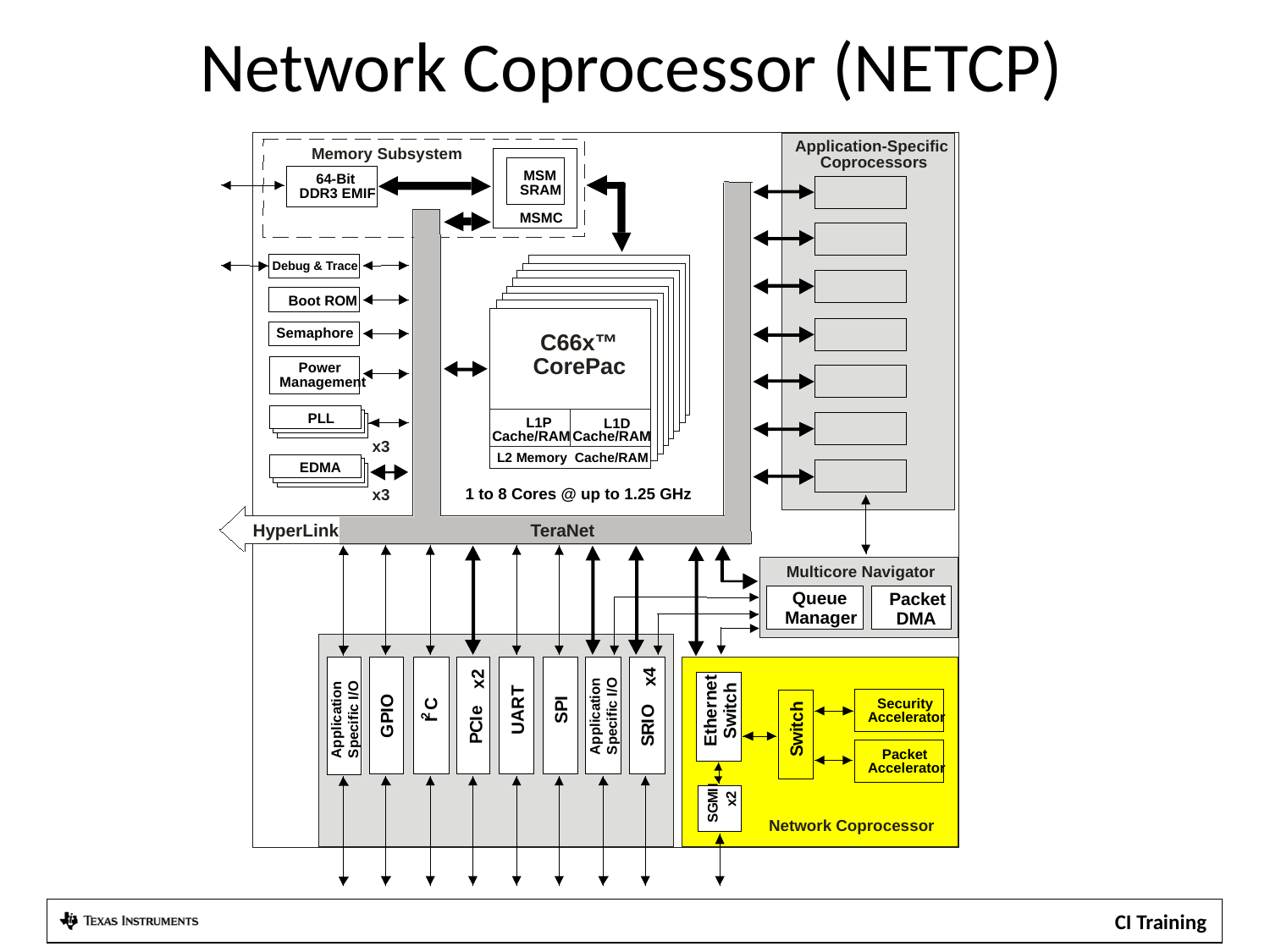

Network Coprocessor (NETCP)

Application-Specific

Memory Subsystem

Coprocessors

MSM
64-Bit

SRAM

DDR3 EMIF

MSMC

Debug & Trace

Boot ROM

Semaphore

C66x™

CorePac

Power

Management

PLL

 L1P
L1D

Cache/RAM
Cache/RAM

x3

L2 Memory  Cache/RAM

EDMA

1 to 8 Cores @ up to 1.25 GHz
x3

TeraNet
HyperLink

Multicore Navigator

Queue
Packet

Manager
DMA

t
x4
x2

e
h
T

n

I
c

R
C

r
P
h
t
Security
e
O
Application
Specific I/O
i
e
Application
Specific I/O
A
c
GPIO
S

I
2
I
w

Accelerator
I
h

t
C
U
R
i
t
S
P
w
E
S

S

Packet

Accelerator

I

I

M
x2
G
S
Network Coprocessor